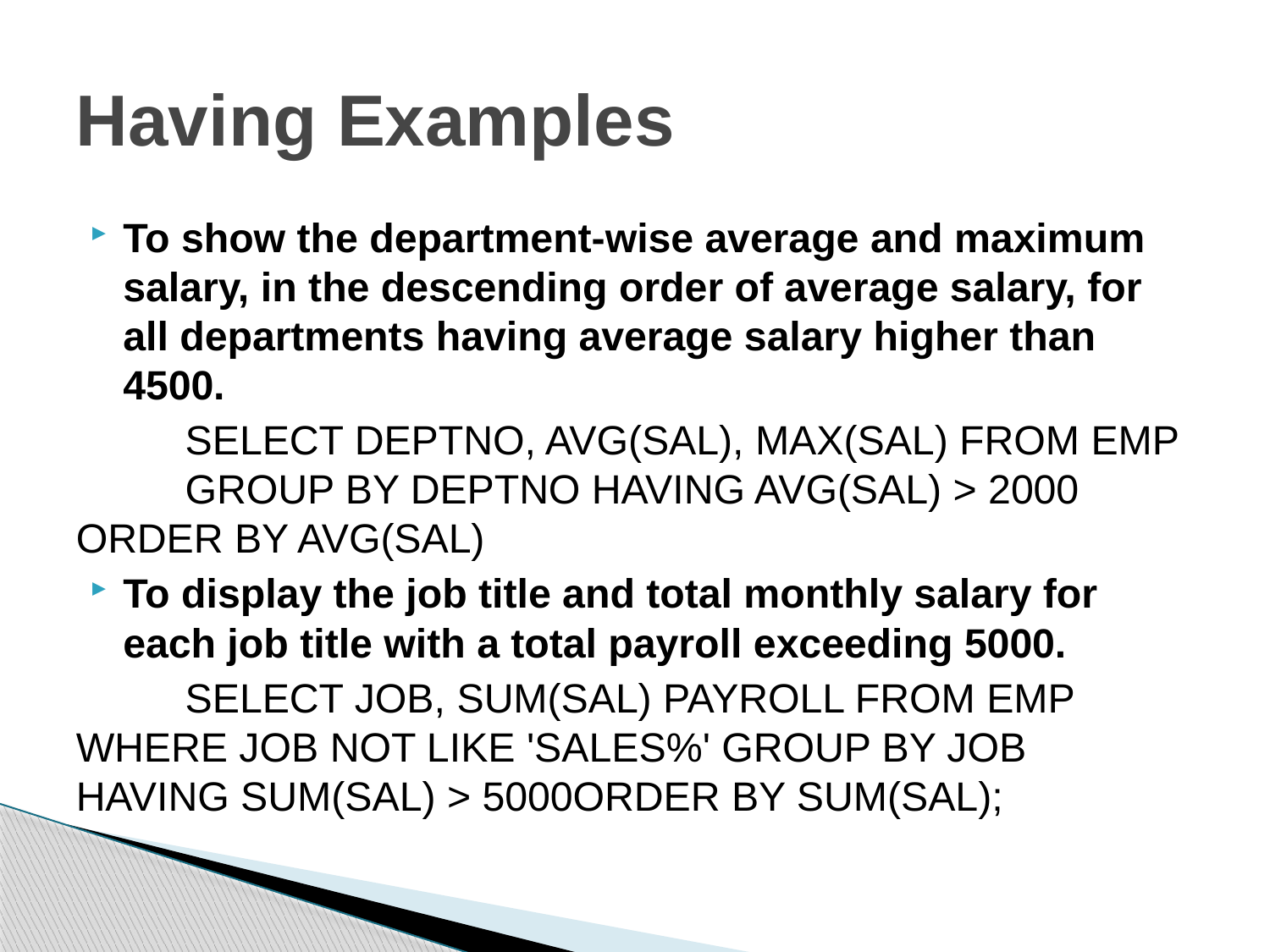

# Having Examples
To show the department-wise average and maximum salary, in the descending order of average salary, for all departments having average salary higher than 4500.
	SELECT DEPTNO, AVG(SAL), MAX(SAL) FROM EMP 	GROUP BY DEPTNO HAVING AVG(SAL) > 2000 	ORDER BY AVG(SAL)
To display the job title and total monthly salary for each job title with a total payroll exceeding 5000.
	SELECT JOB, SUM(SAL) PAYROLL FROM EMP 	WHERE JOB NOT LIKE 'SALES%' GROUP BY JOB 	HAVING SUM(SAL) > 5000ORDER BY SUM(SAL);